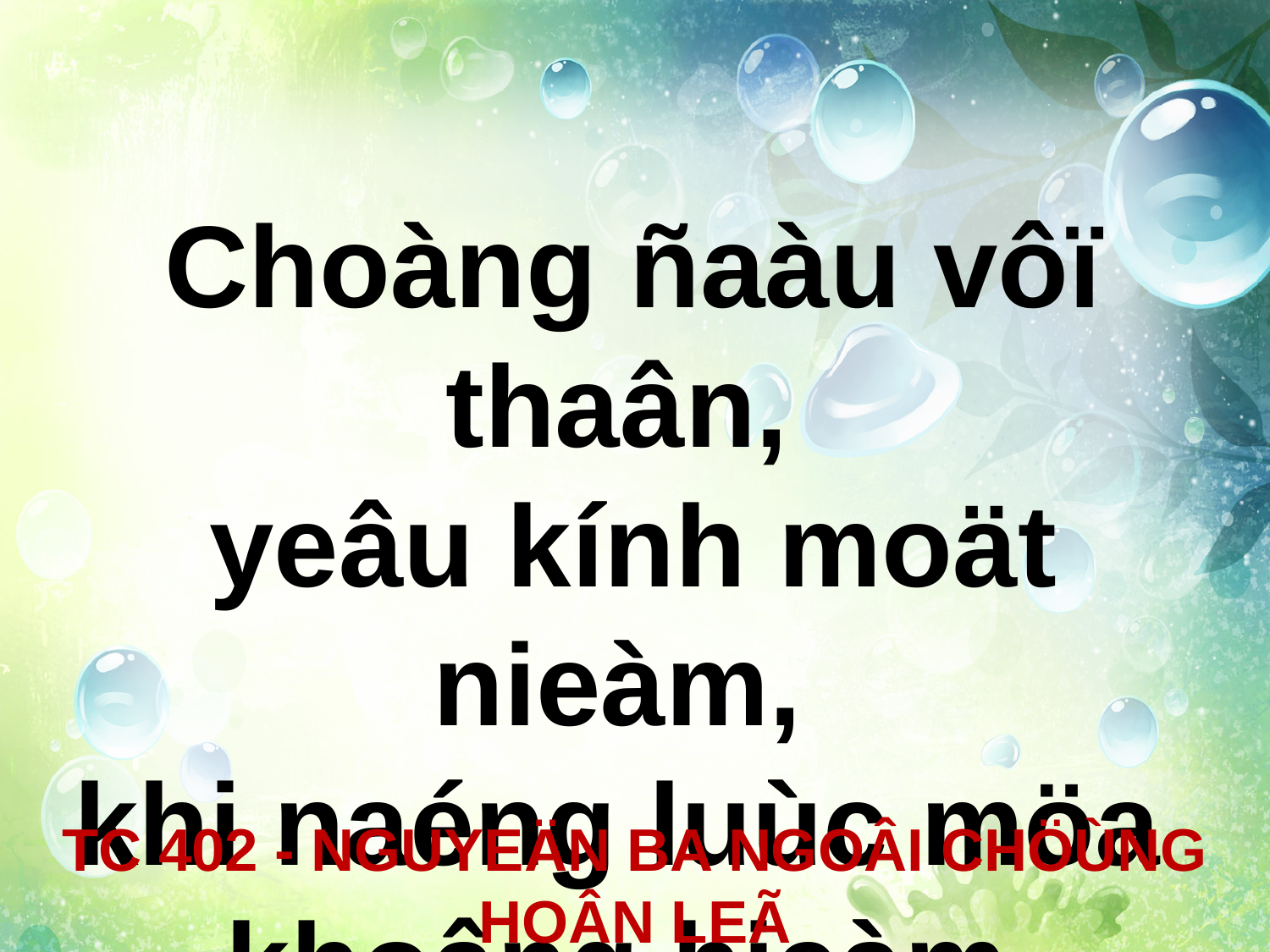

Choàng ñaàu vôï thaân,
yeâu kính moät nieàm,
khi naéng luùc möa
khoâng hieàm.
TC 402 - NGUYEÄN BA NGOÂI CHÖÙNG HOÂN LEÃ